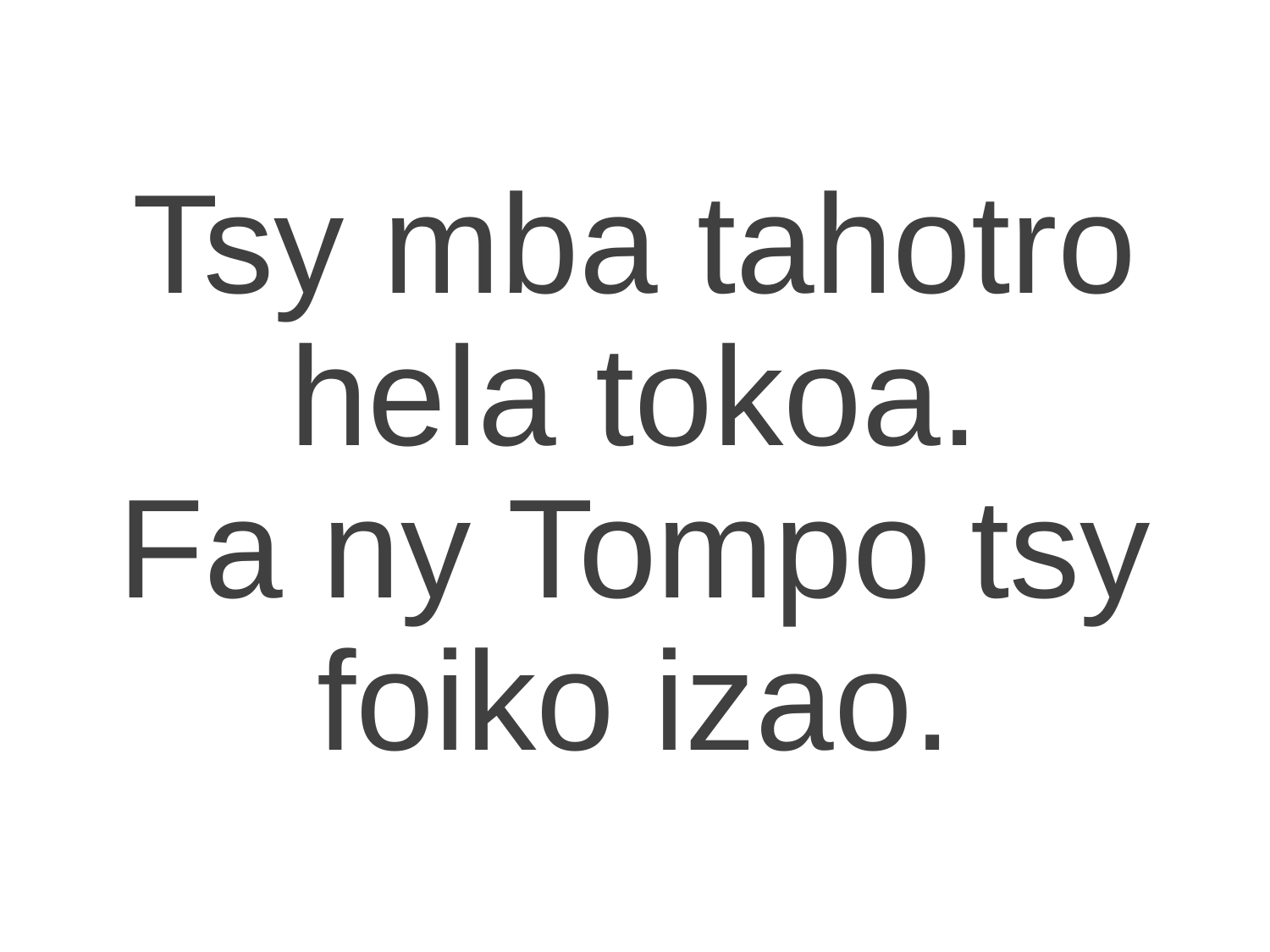

Tsy mba tahotro hela tokoa.
Fa ny Tompo tsy foiko izao.